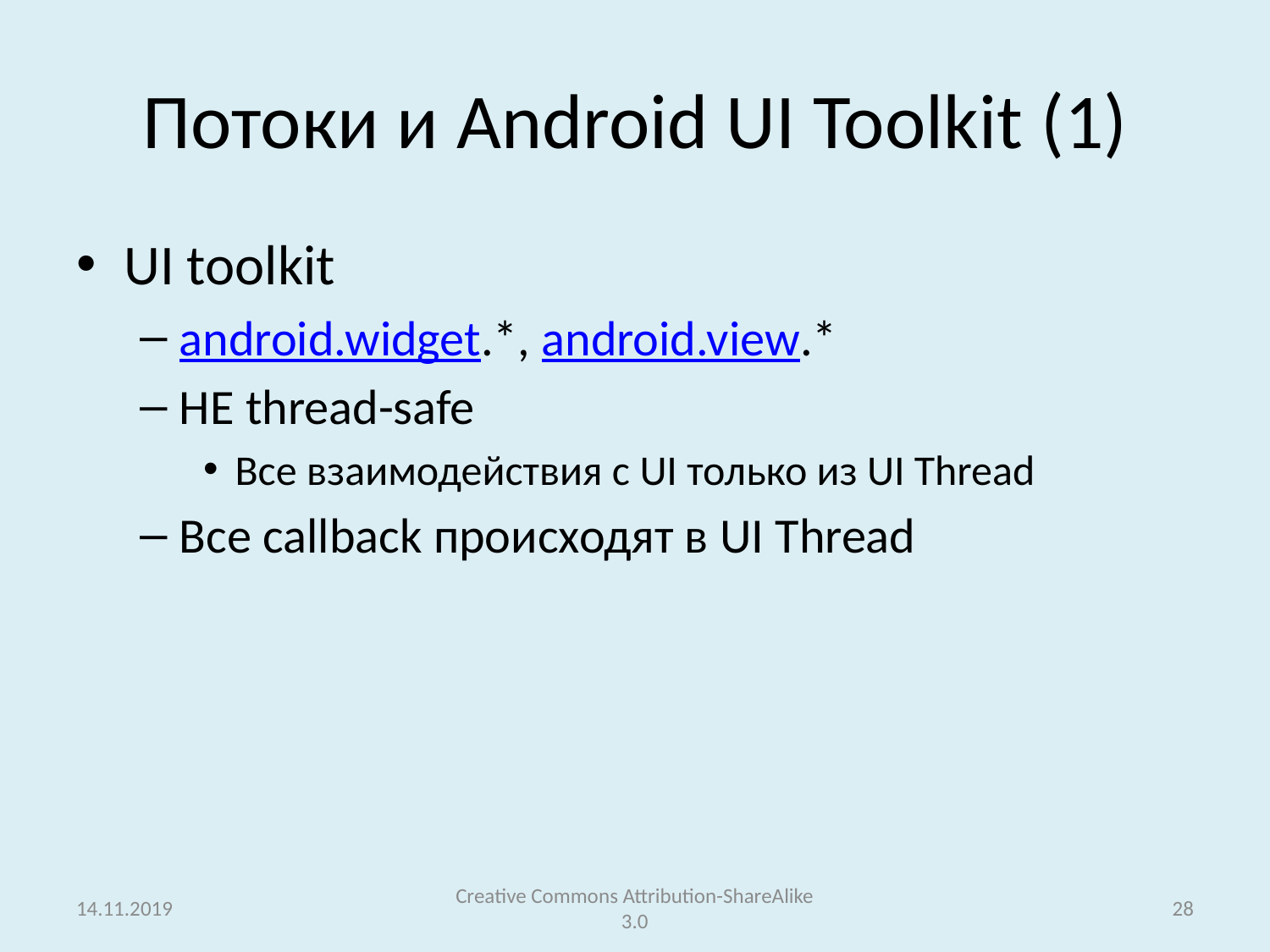

# Потоки и Android UI Toolkit (1)
UI toolkit
android.widget.*, android.view.*
НЕ thread-safe
Все взаимодействия с UI только из UI Thread
Все callback происходят в UI Thread

14.11.2019
Creative Commons Attribution-ShareAlike 3.0
28